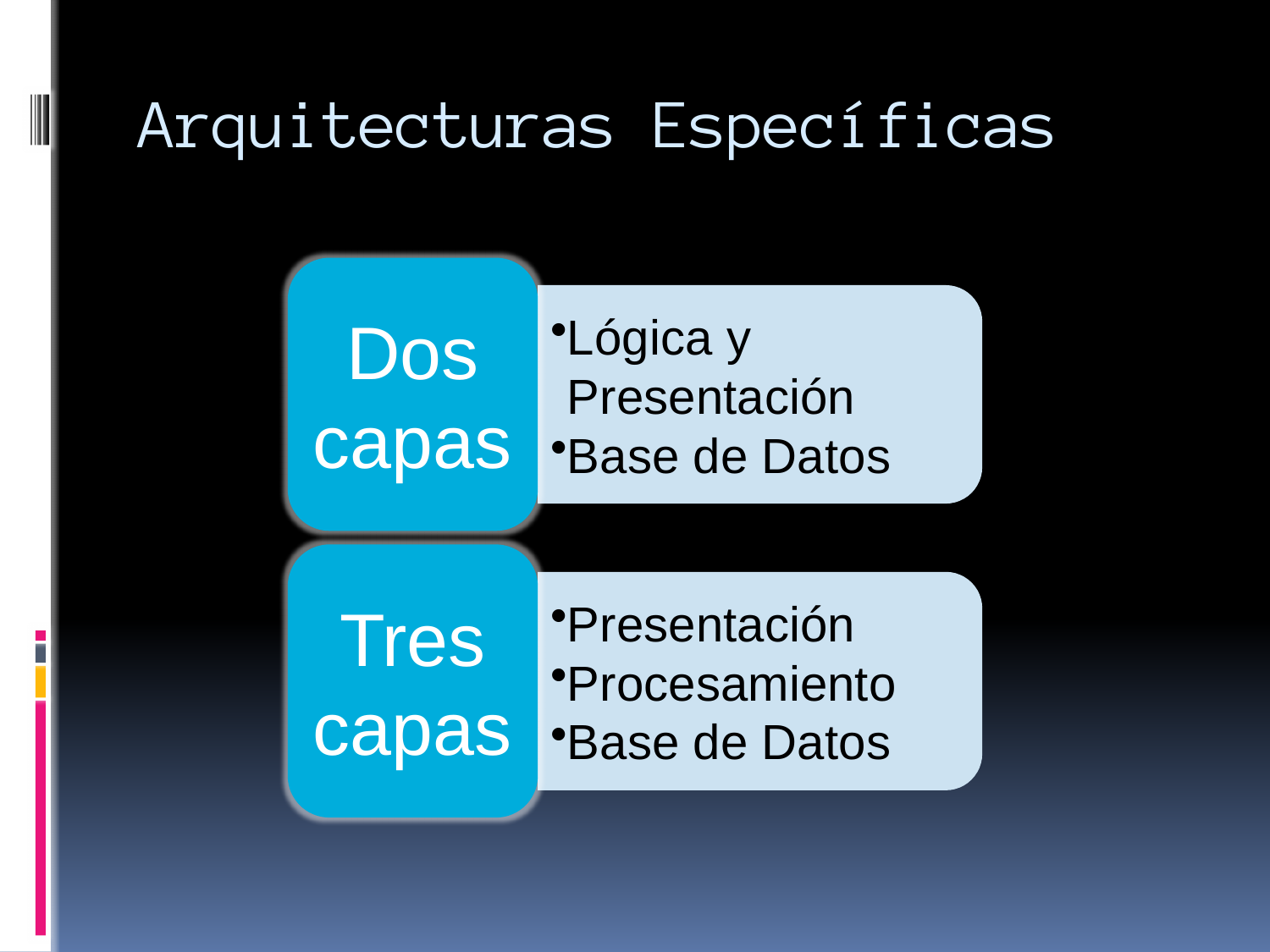

# Arquitecturas Específicas
Dos capas
Lógica y Presentación
Base de Datos
Tres capas
Presentación
Procesamiento
Base de Datos